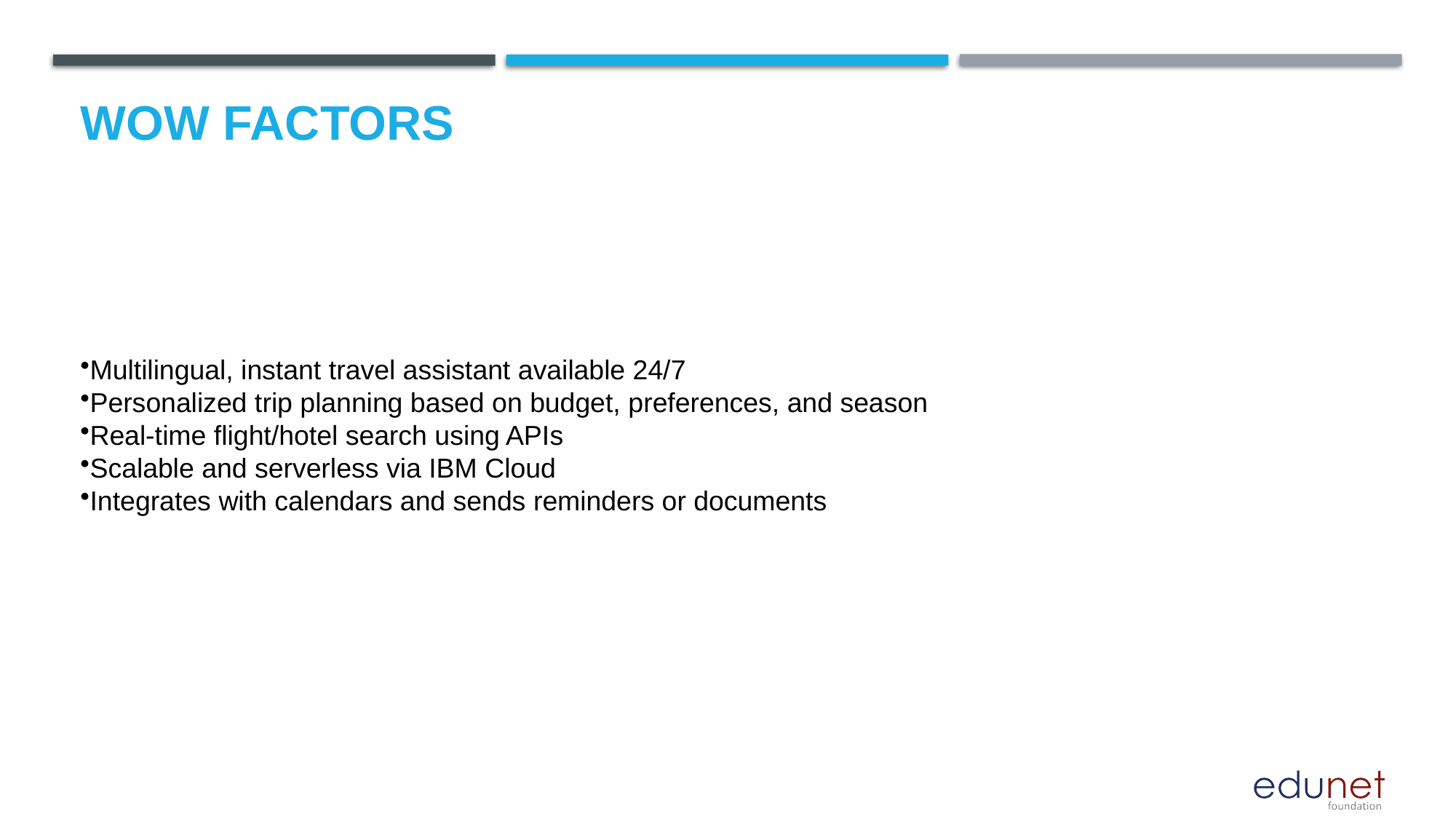

# Wow factors
Multilingual, instant travel assistant available 24/7
Personalized trip planning based on budget, preferences, and season
Real-time flight/hotel search using APIs
Scalable and serverless via IBM Cloud
Integrates with calendars and sends reminders or documents